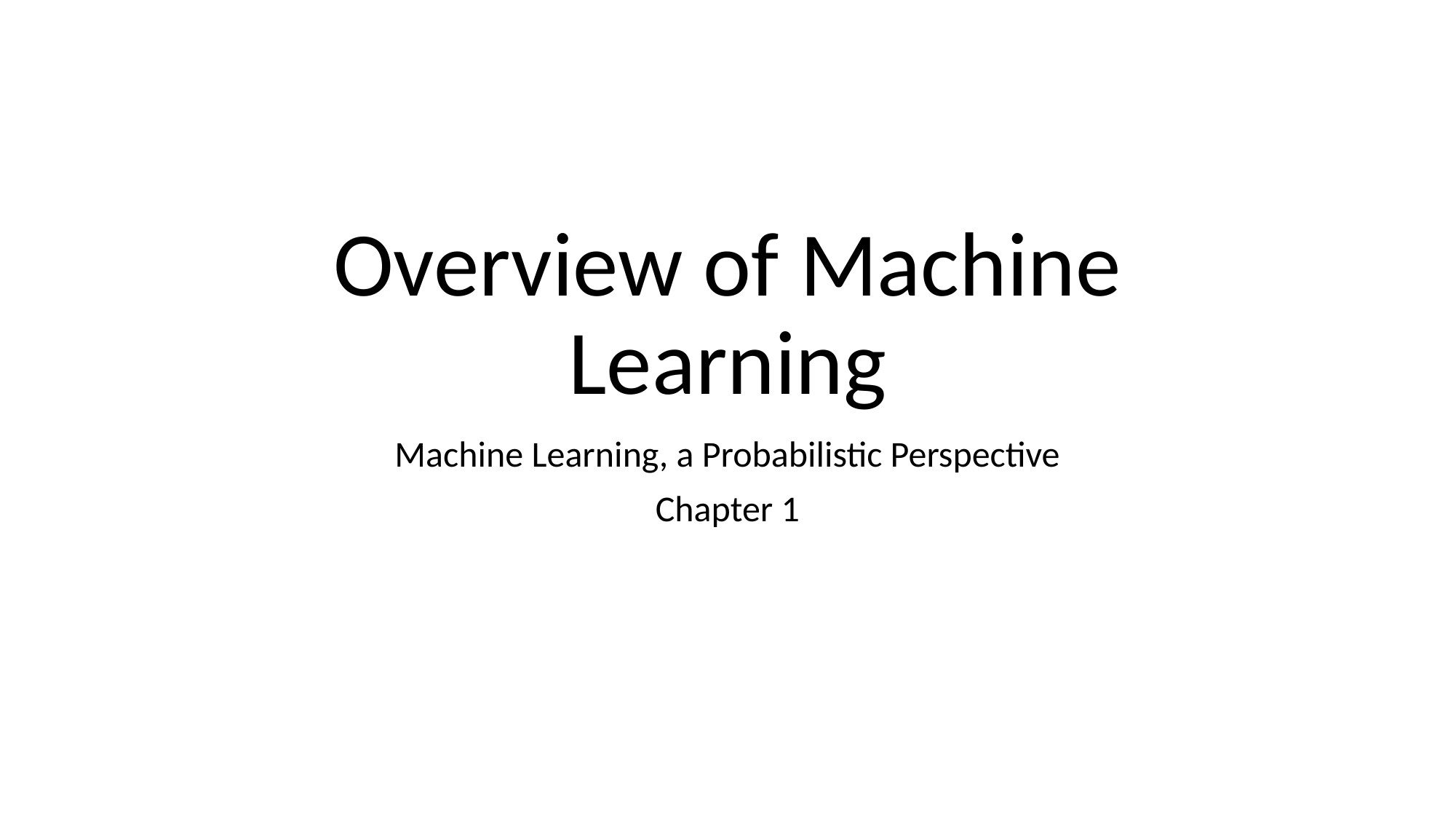

# Overview of Machine Learning
Machine Learning, a Probabilistic Perspective
Chapter 1